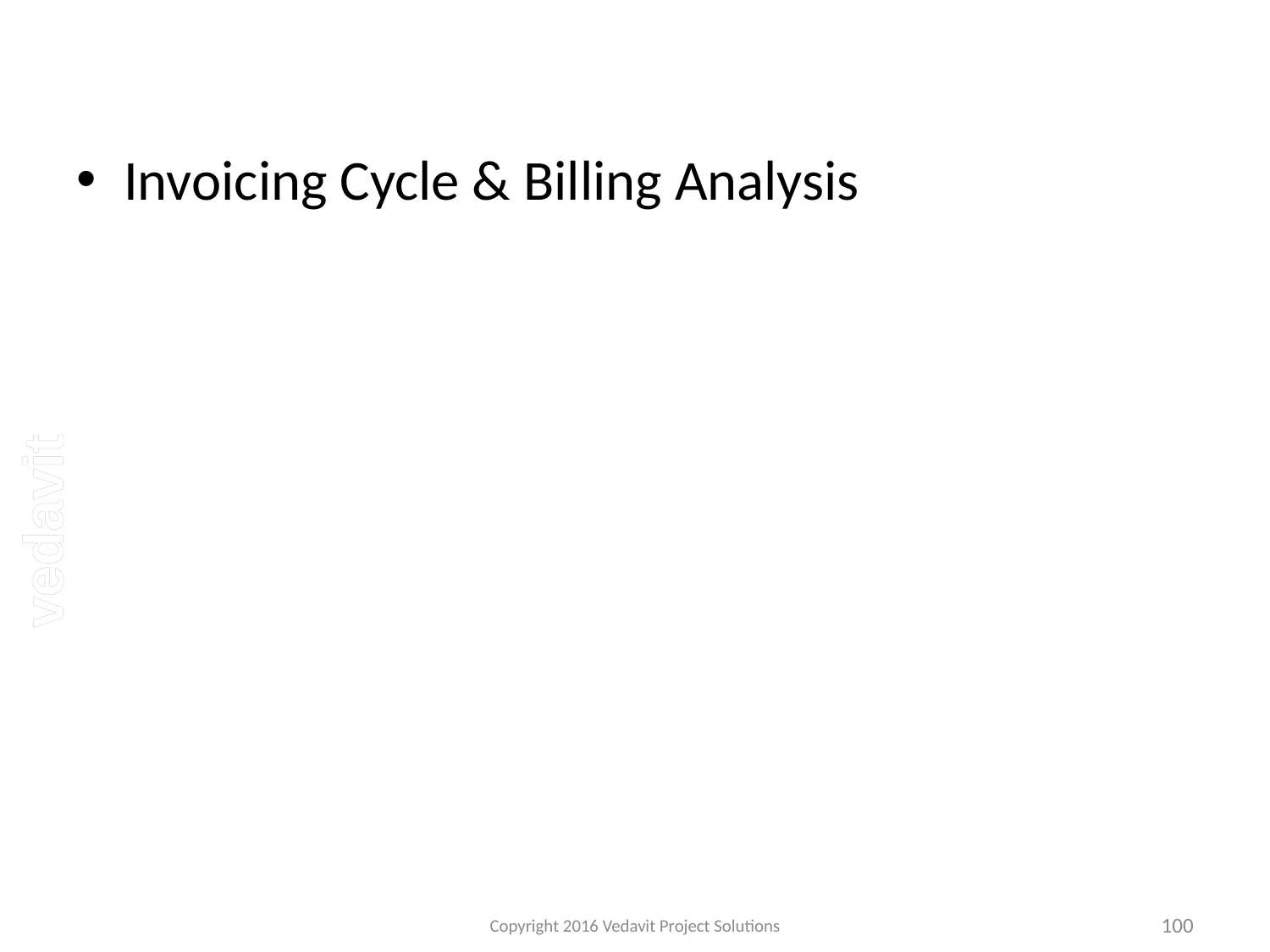

#
Invoicing Cycle & Billing Analysis
Copyright 2016 Vedavit Project Solutions
100